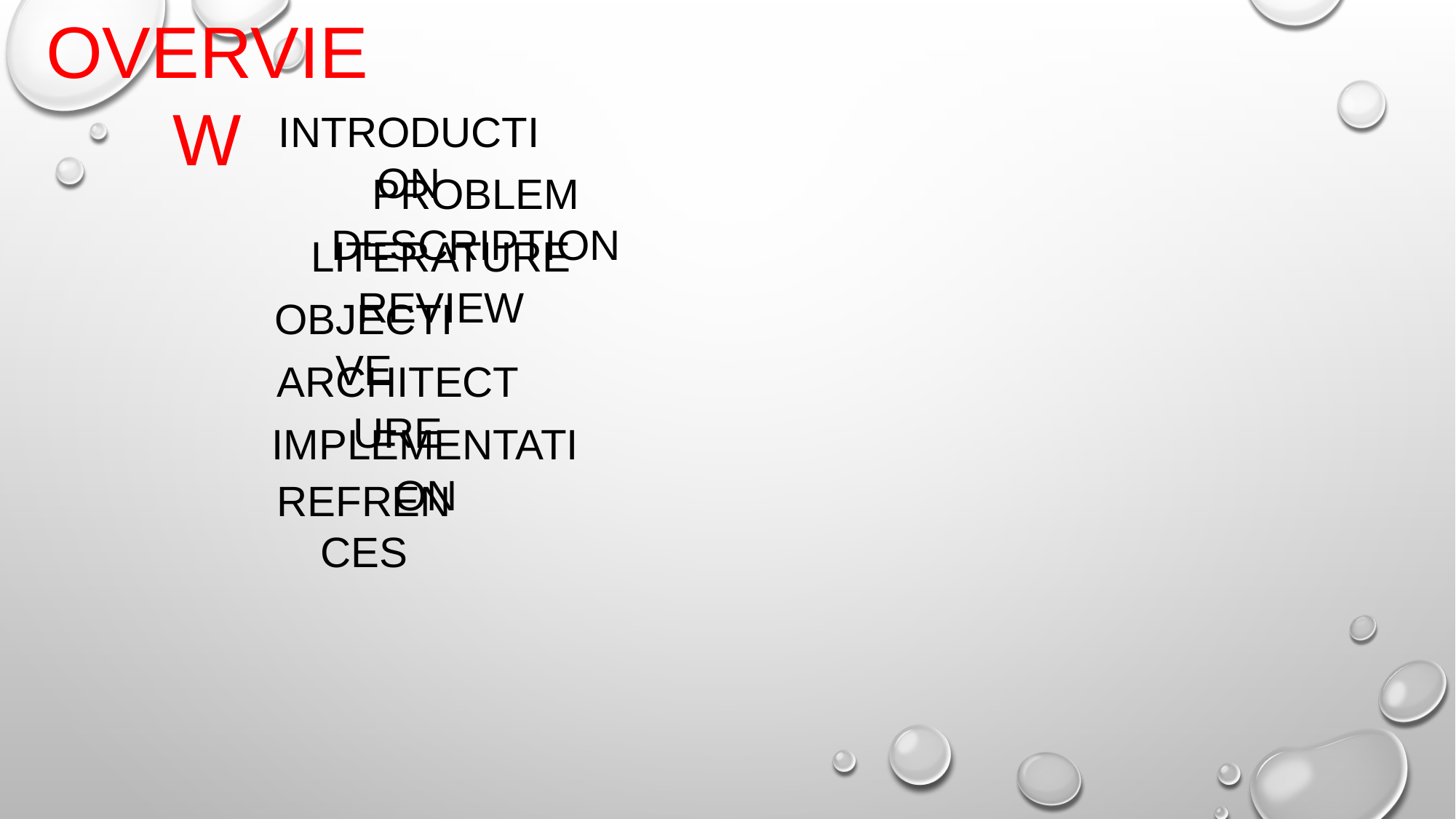

OVERVIEW
INTRODUCTION
PROBLEM DESCRIPTION
LITERATURE REVIEW
OBJECTIVE
ARCHITECTURE
IMPLEMENTATION
REFRENCES